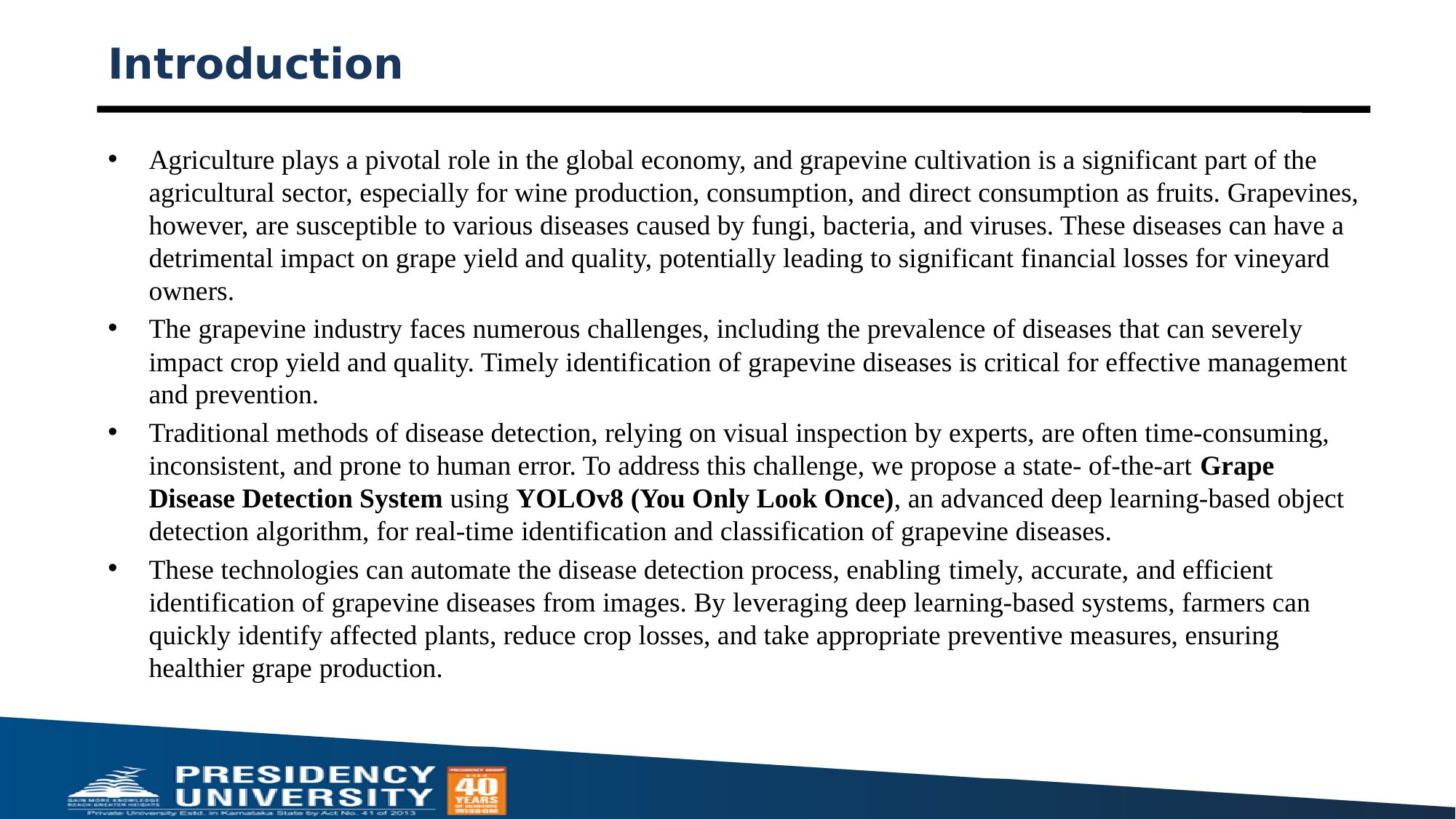

# Introduction
Agriculture plays a pivotal role in the global economy, and grapevine cultivation is a significant part of the agricultural sector, especially for wine production, consumption, and direct consumption as fruits. Grapevines, however, are susceptible to various diseases caused by fungi, bacteria, and viruses. These diseases can have a detrimental impact on grape yield and quality, potentially leading to significant financial losses for vineyard owners.
The grapevine industry faces numerous challenges, including the prevalence of diseases that can severely impact crop yield and quality. Timely identification of grapevine diseases is critical for effective management and prevention.
Traditional methods of disease detection, relying on visual inspection by experts, are often time-consuming, inconsistent, and prone to human error. To address this challenge, we propose a state- of-the-art Grape Disease Detection System using YOLOv8 (You Only Look Once), an advanced deep learning-based object detection algorithm, for real-time identification and classification of grapevine diseases.
These technologies can automate the disease detection process, enabling timely, accurate, and efficient identification of grapevine diseases from images. By leveraging deep learning-based systems, farmers can quickly identify affected plants, reduce crop losses, and take appropriate preventive measures, ensuring healthier grape production.